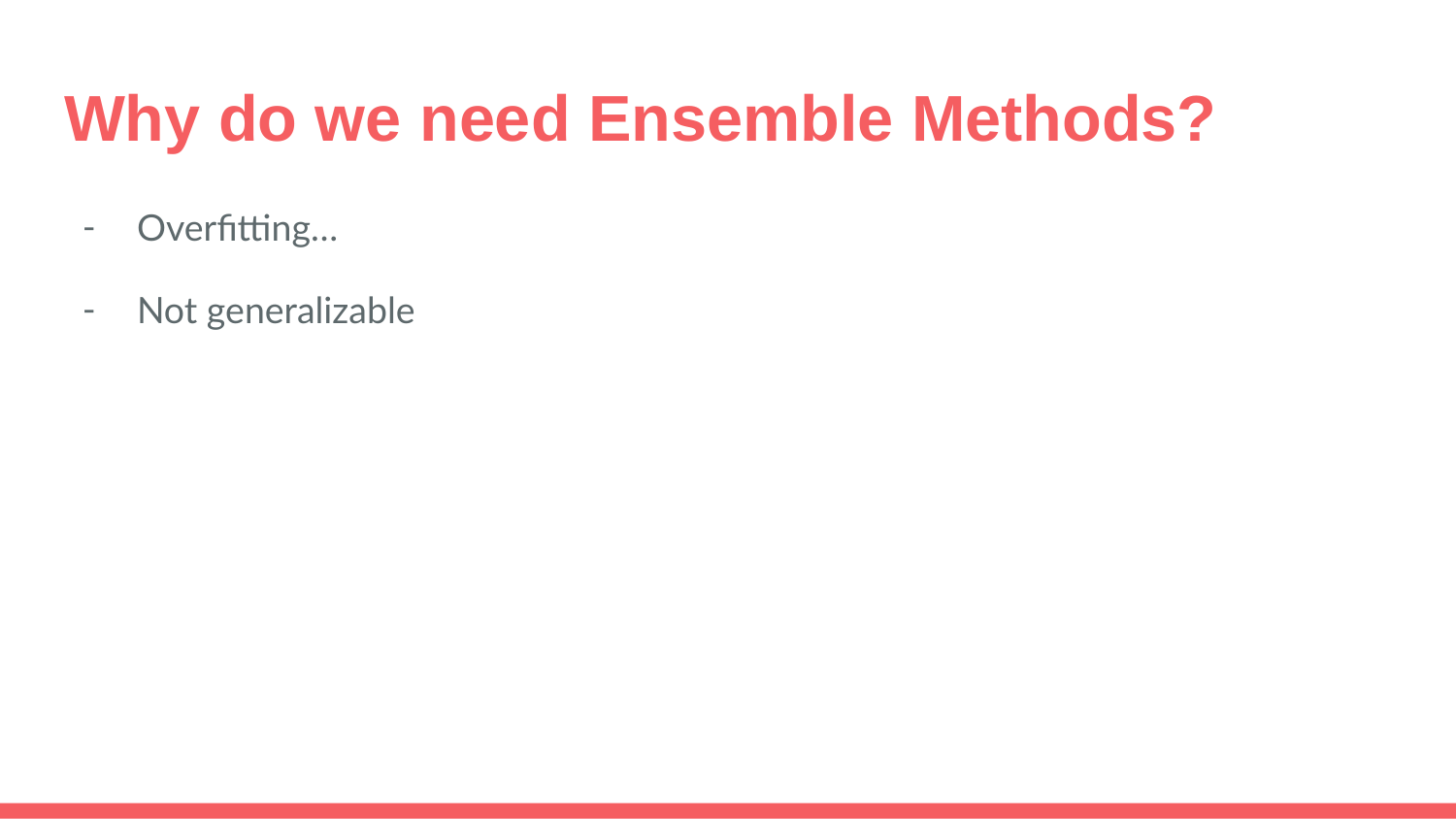

# Why do we need Ensemble Methods?

Overfitting…
Not generalizable